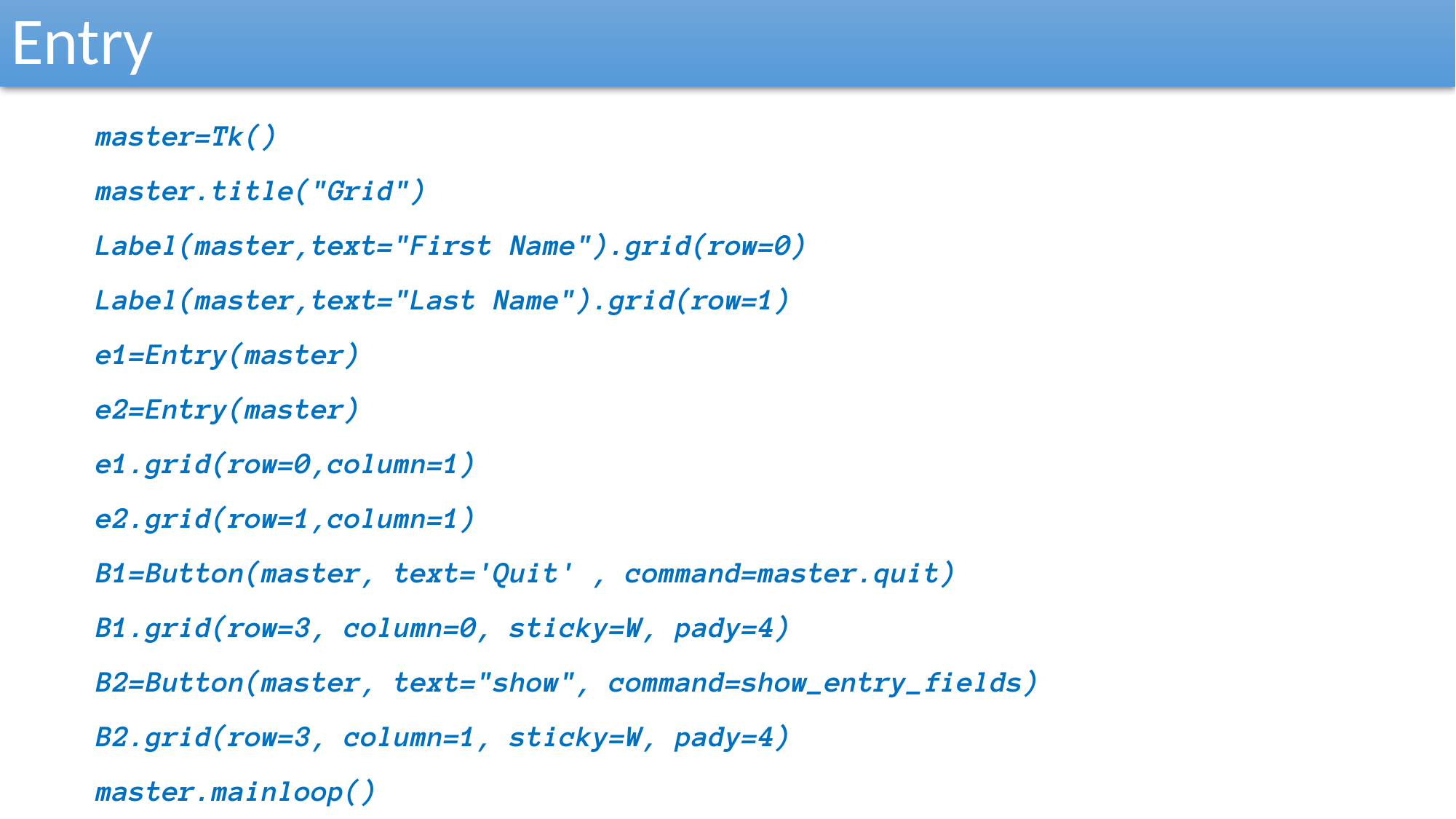

Entry
master=Tk()
master.title("Grid")
Label(master,text="First Name").grid(row=0)
Label(master,text="Last Name").grid(row=1)
e1=Entry(master)
e2=Entry(master)
e1.grid(row=0,column=1)
e2.grid(row=1,column=1)
B1=Button(master, text='Quit' , command=master.quit)
B1.grid(row=3, column=0, sticky=W, pady=4)
B2=Button(master, text="show", command=show_entry_fields)
B2.grid(row=3, column=1, sticky=W, pady=4)
master.mainloop()